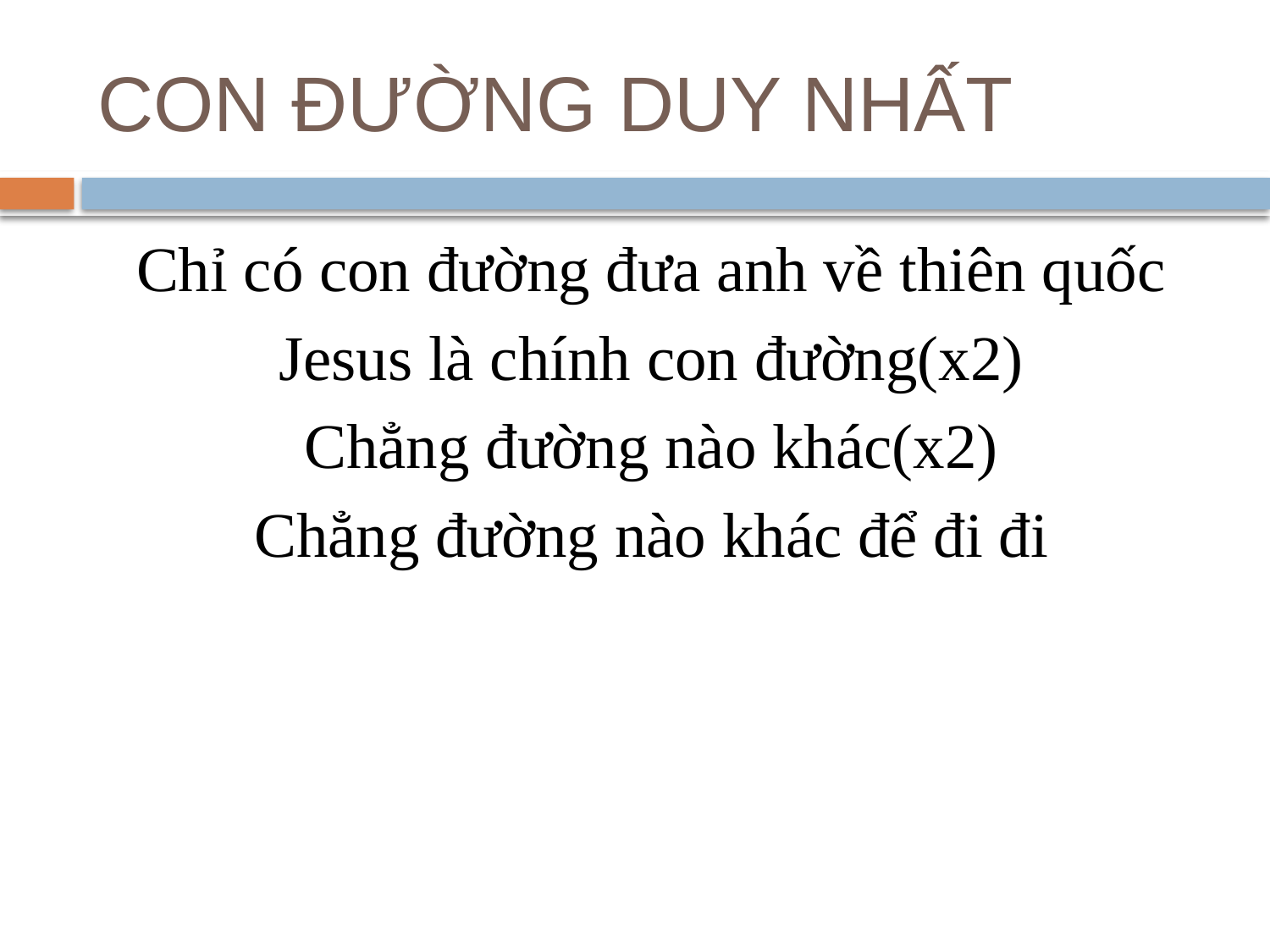

# CON ĐƯỜNG DUY NHẤT
Chỉ có con đường đưa anh về thiên quốc
Jesus là chính con đường(x2)
Chẳng đường nào khác(x2)
Chẳng đường nào khác để đi đi